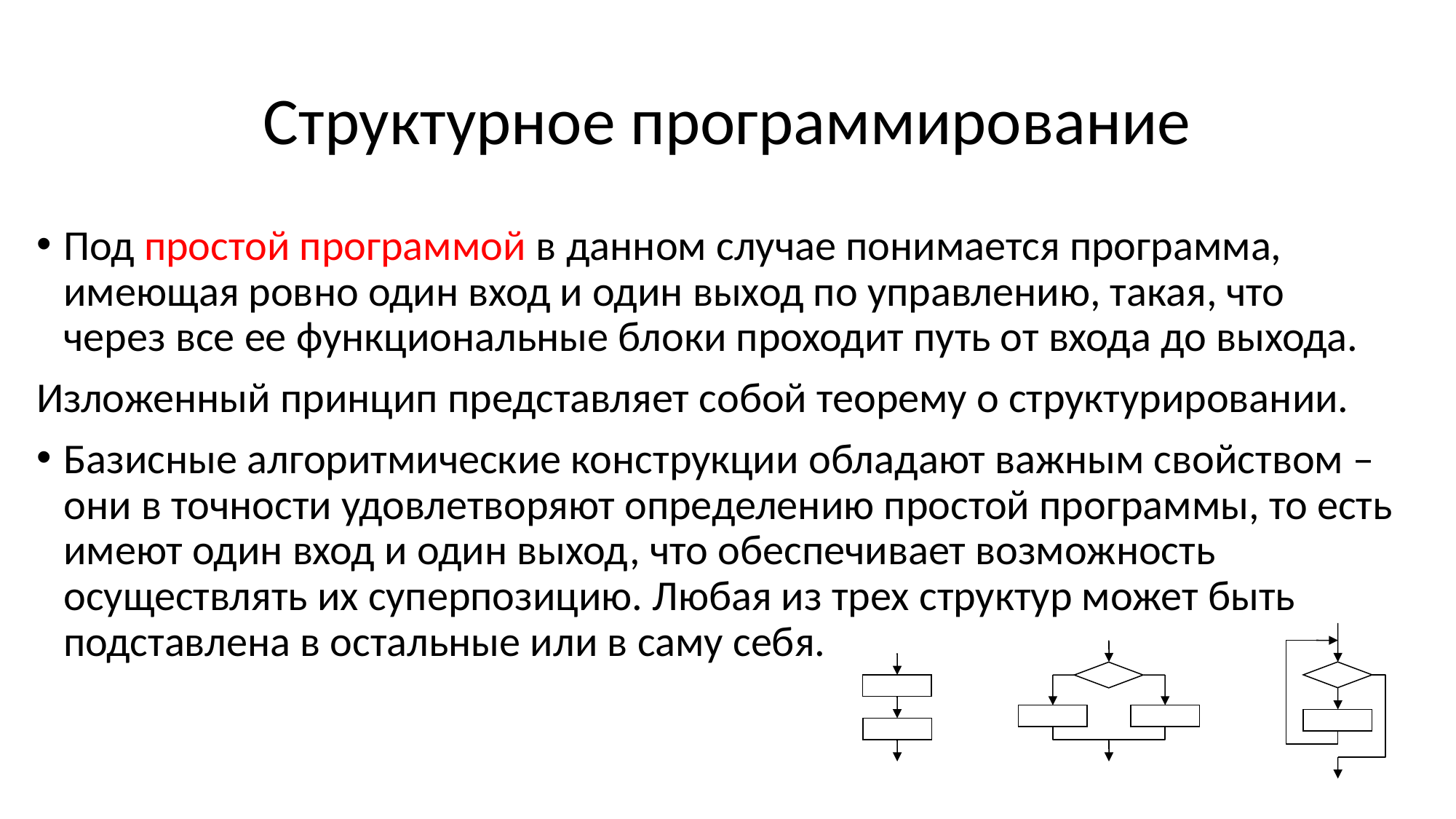

# Структурное программирование
Под простой программой в данном случае понимается программа, имеющая ровно один вход и один выход по управлению, такая, что через все ее функциональные блоки проходит путь от входа до выхода.
Изложенный принцип представляет собой теорему о структурировании.
Базисные алгоритмические конструкции обладают важным свойством – они в точности удовлетворяют определению простой программы, то есть имеют один вход и один выход, что обеспечивает возможность осуществлять их суперпозицию. Любая из трех структур может быть подставлена в остальные или в саму себя.